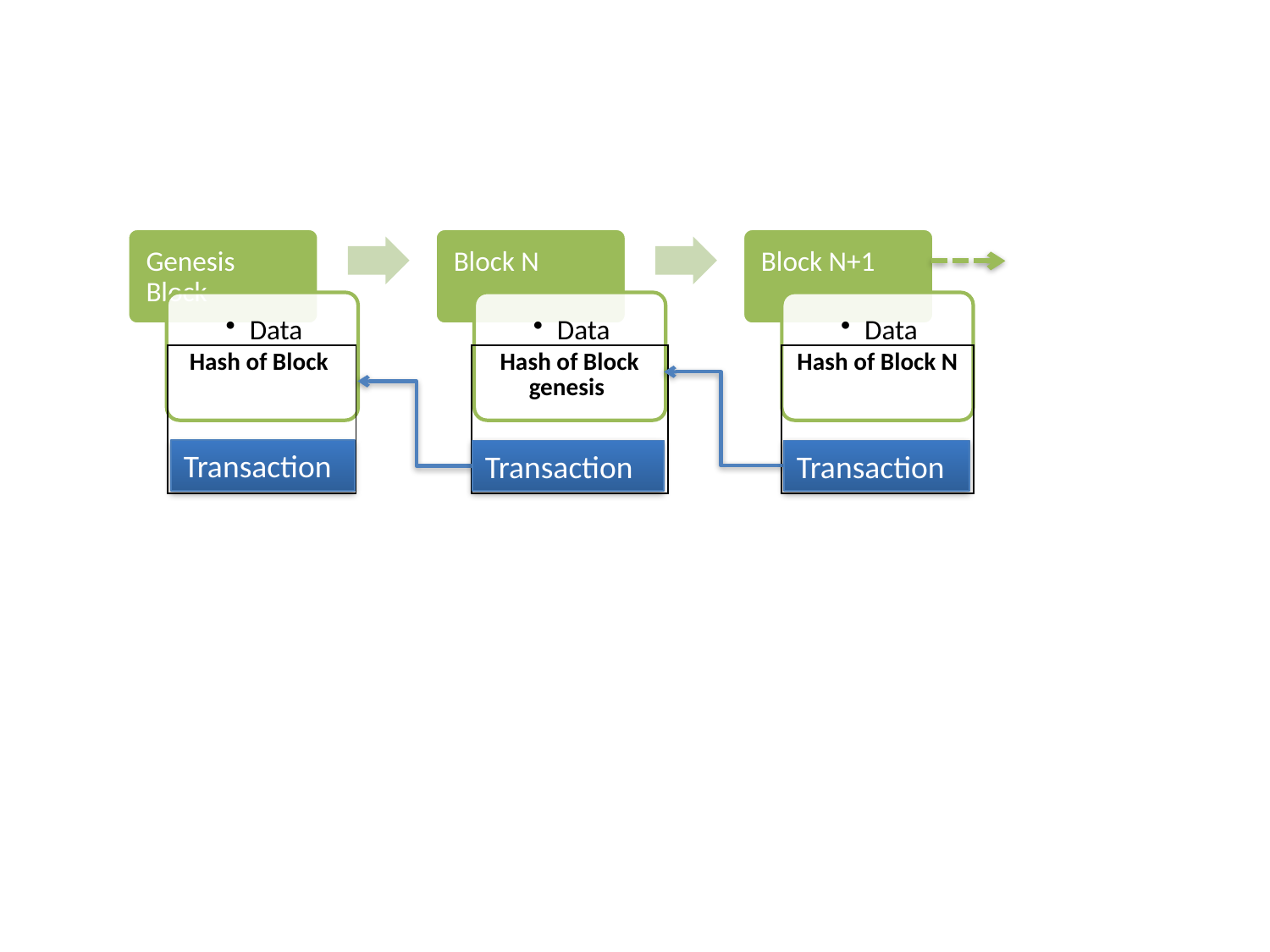

Genesis Block
Data

Block N
Data

Block N+1
Data
| Hash of Block N |
| --- |
| Hash of Block |
| --- |
| Hash of Block genesis |
| --- |
Transaction
Transaction
Transaction